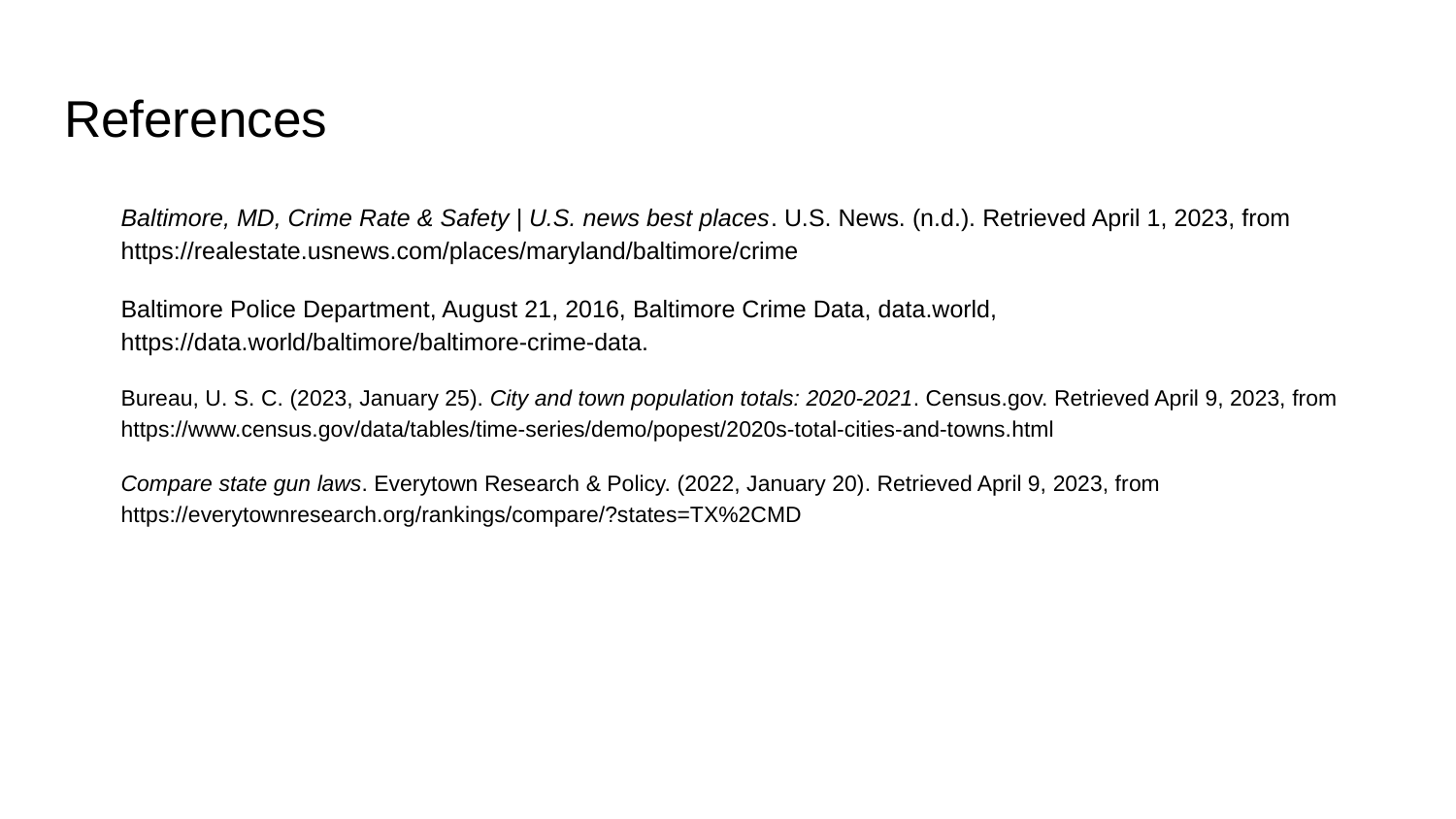

# References
Baltimore, MD, Crime Rate & Safety | U.S. news best places. U.S. News. (n.d.). Retrieved April 1, 2023, from https://realestate.usnews.com/places/maryland/baltimore/crime
Baltimore Police Department, August 21, 2016, Baltimore Crime Data, data.world, https://data.world/baltimore/baltimore-crime-data.
Bureau, U. S. C. (2023, January 25). City and town population totals: 2020-2021. Census.gov. Retrieved April 9, 2023, from https://www.census.gov/data/tables/time-series/demo/popest/2020s-total-cities-and-towns.html
Compare state gun laws. Everytown Research & Policy. (2022, January 20). Retrieved April 9, 2023, from https://everytownresearch.org/rankings/compare/?states=TX%2CMD